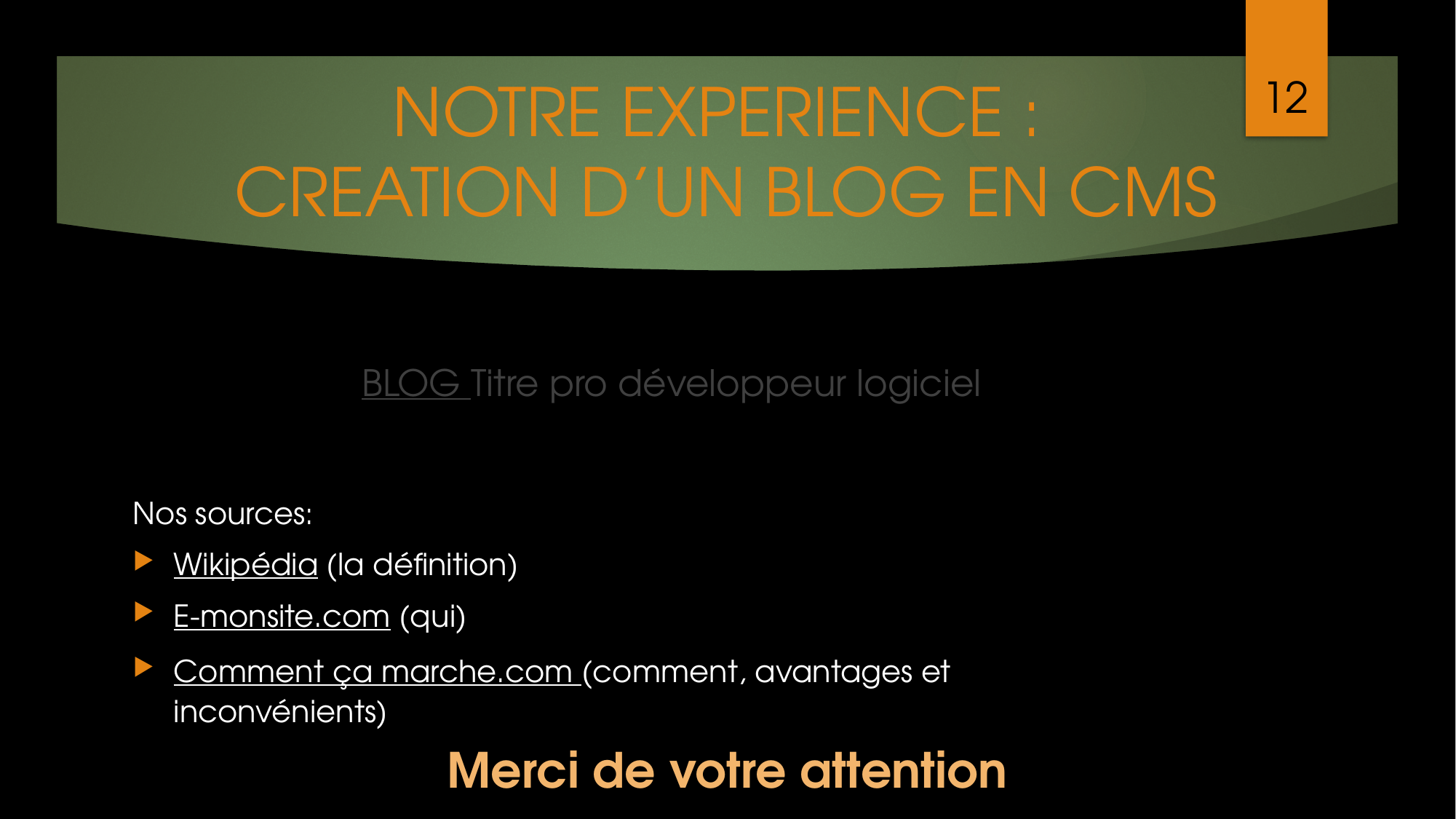

12
NOTRE EXPERIENCE :
CREATION D’UN BLOG EN CMS
BLOG Titre pro développeur logiciel
Nos sources:
Wikipédia (la définition)
E-monsite.com (qui)
Comment ça marche.com (comment, avantages et inconvénients)
Merci de votre attention